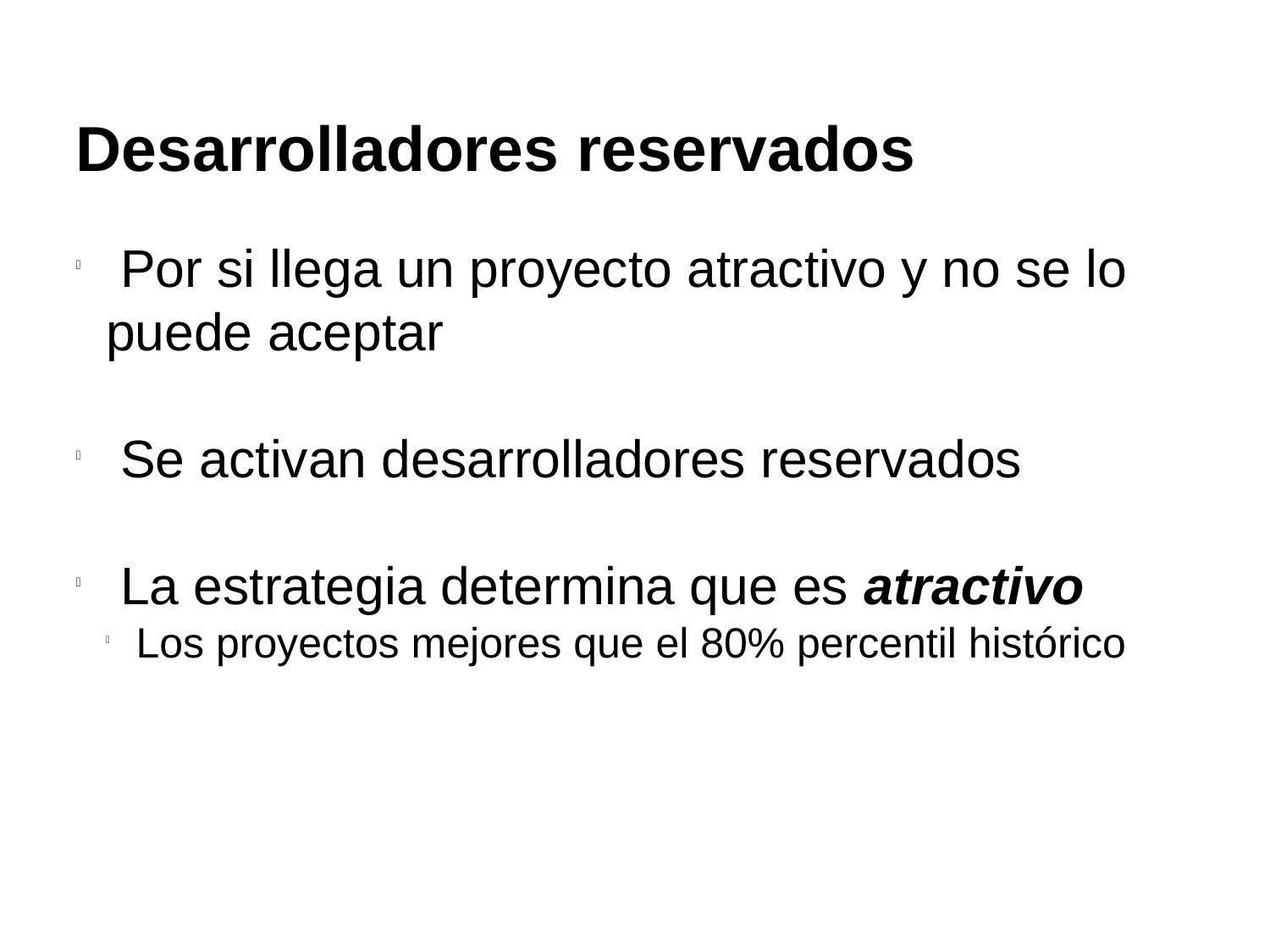

Desarrolladores reservados
 Por si llega un proyecto atractivo y no se lo puede aceptar

 Se activan desarrolladores reservados

 La estrategia determina que es atractivo
Los proyectos mejores que el 80% percentil histórico